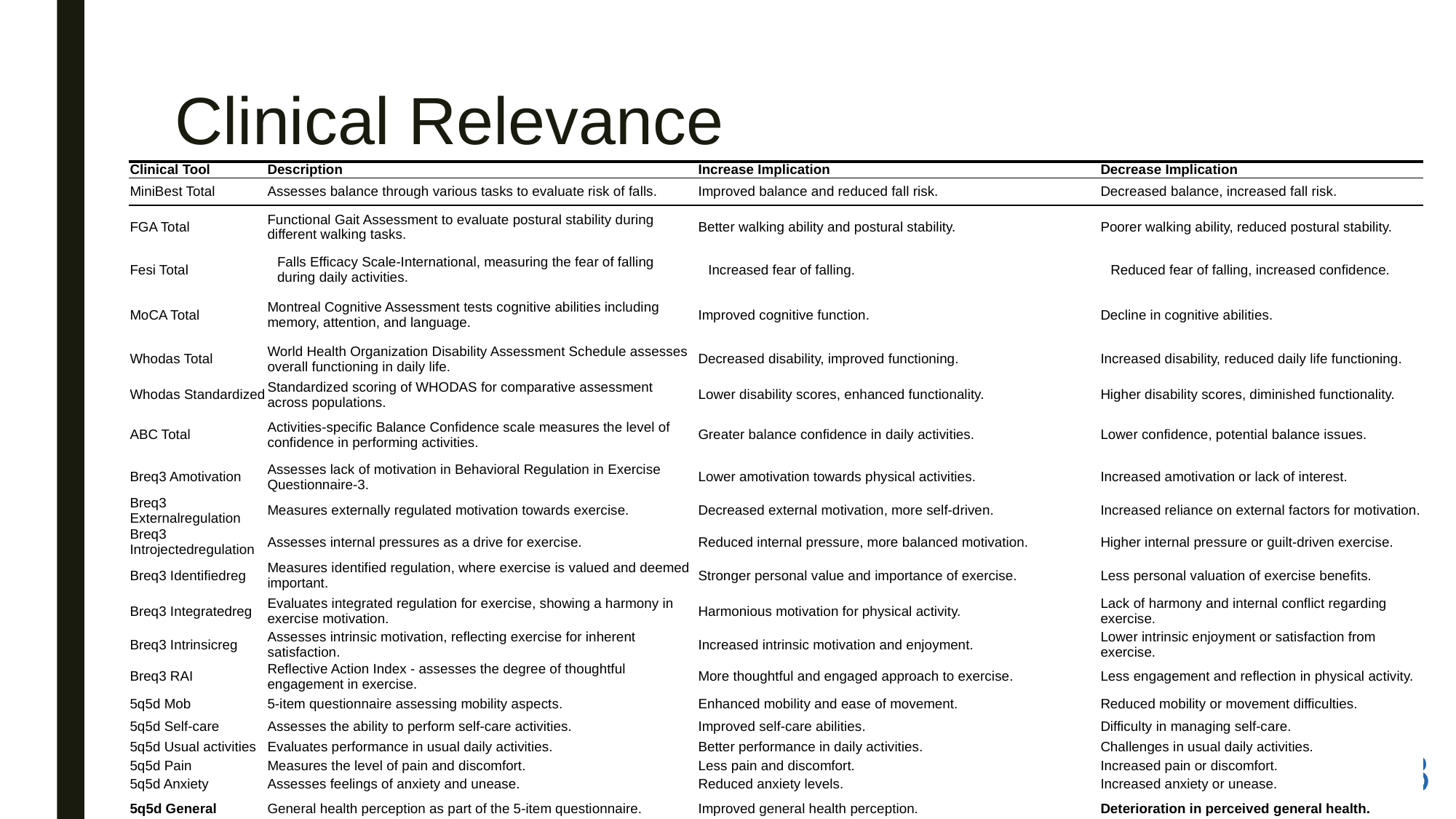

# Clinical Relevance
| Clinical Tool | Description | Increase Implication | Decrease Implication |
| --- | --- | --- | --- |
| MiniBest Total | Assesses balance through various tasks to evaluate risk of falls. | Improved balance and reduced fall risk. | Decreased balance, increased fall risk. |
| FGA Total | Functional Gait Assessment to evaluate postural stability during different walking tasks. | Better walking ability and postural stability. | Poorer walking ability, reduced postural stability. |
| Fesi Total | Falls Efficacy Scale-International, measuring the fear of falling during daily activities. | Increased fear of falling. | Reduced fear of falling, increased confidence. |
| MoCA Total | Montreal Cognitive Assessment tests cognitive abilities including memory, attention, and language. | Improved cognitive function. | Decline in cognitive abilities. |
| Whodas Total | World Health Organization Disability Assessment Schedule assesses overall functioning in daily life. | Decreased disability, improved functioning. | Increased disability, reduced daily life functioning. |
| Whodas Standardized | Standardized scoring of WHODAS for comparative assessment across populations. | Lower disability scores, enhanced functionality. | Higher disability scores, diminished functionality. |
| ABC Total | Activities-specific Balance Confidence scale measures the level of confidence in performing activities. | Greater balance confidence in daily activities. | Lower confidence, potential balance issues. |
| Breq3 Amotivation | Assesses lack of motivation in Behavioral Regulation in Exercise Questionnaire-3. | Lower amotivation towards physical activities. | Increased amotivation or lack of interest. |
| Breq3 Externalregulation | Measures externally regulated motivation towards exercise. | Decreased external motivation, more self-driven. | Increased reliance on external factors for motivation. |
| Breq3 Introjectedregulation | Assesses internal pressures as a drive for exercise. | Reduced internal pressure, more balanced motivation. | Higher internal pressure or guilt-driven exercise. |
| Breq3 Identifiedreg | Measures identified regulation, where exercise is valued and deemed important. | Stronger personal value and importance of exercise. | Less personal valuation of exercise benefits. |
| Breq3 Integratedreg | Evaluates integrated regulation for exercise, showing a harmony in exercise motivation. | Harmonious motivation for physical activity. | Lack of harmony and internal conflict regarding exercise. |
| Breq3 Intrinsicreg | Assesses intrinsic motivation, reflecting exercise for inherent satisfaction. | Increased intrinsic motivation and enjoyment. | Lower intrinsic enjoyment or satisfaction from exercise. |
| Breq3 RAI | Reflective Action Index - assesses the degree of thoughtful engagement in exercise. | More thoughtful and engaged approach to exercise. | Less engagement and reflection in physical activity. |
| 5q5d Mob | 5-item questionnaire assessing mobility aspects. | Enhanced mobility and ease of movement. | Reduced mobility or movement difficulties. |
| 5q5d Self-care | Assesses the ability to perform self-care activities. | Improved self-care abilities. | Difficulty in managing self-care. |
| 5q5d Usual activities | Evaluates performance in usual daily activities. | Better performance in daily activities. | Challenges in usual daily activities. |
| 5q5d Pain | Measures the level of pain and discomfort. | Less pain and discomfort. | Increased pain or discomfort. |
| 5q5d Anxiety | Assesses feelings of anxiety and unease. | Reduced anxiety levels. | Increased anxiety or unease. |
| 5q5d General | General health perception as part of the 5-item questionnaire. | Improved general health perception. | Deterioration in perceived general health. |